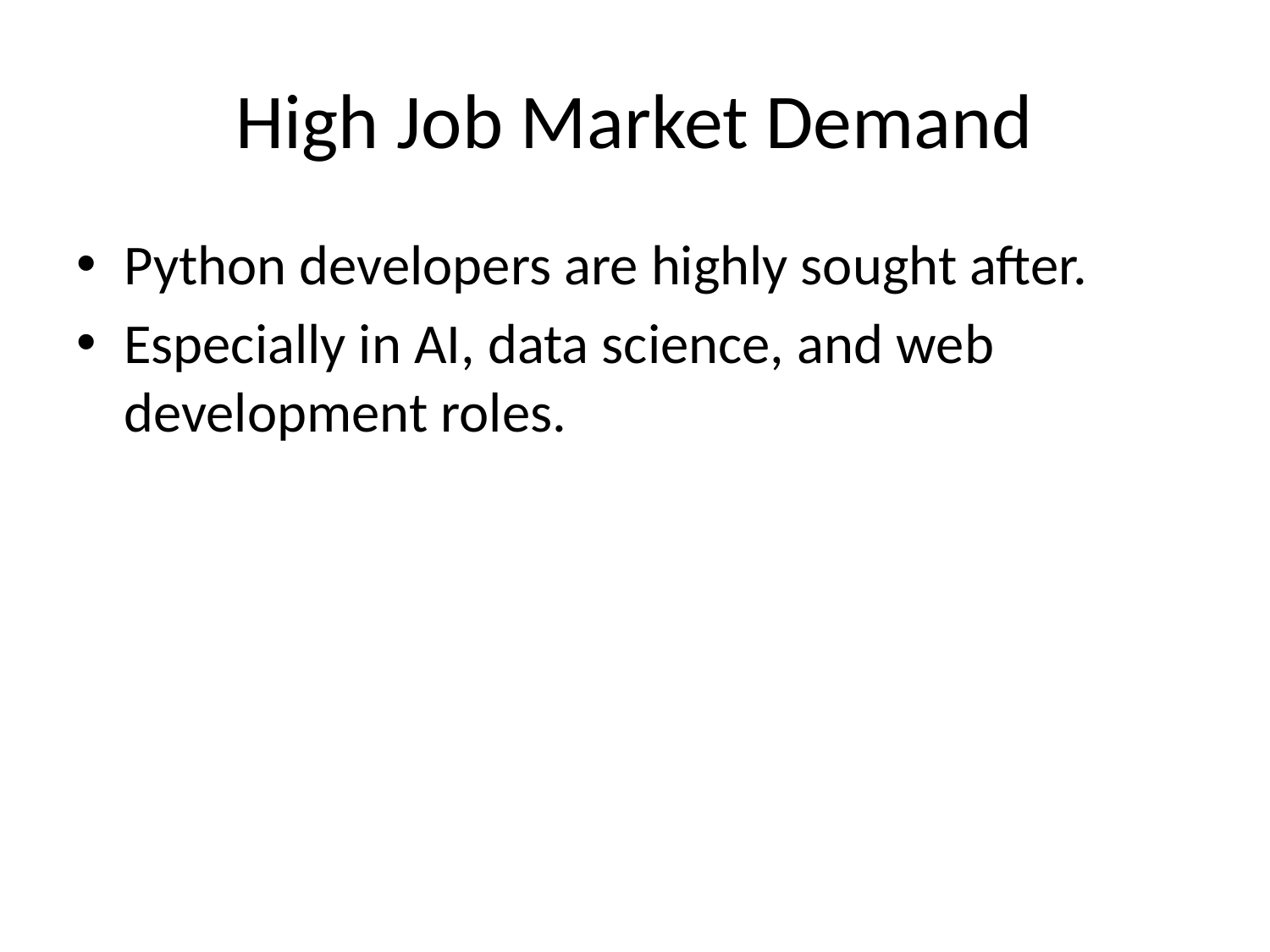

# High Job Market Demand
Python developers are highly sought after.
Especially in AI, data science, and web development roles.